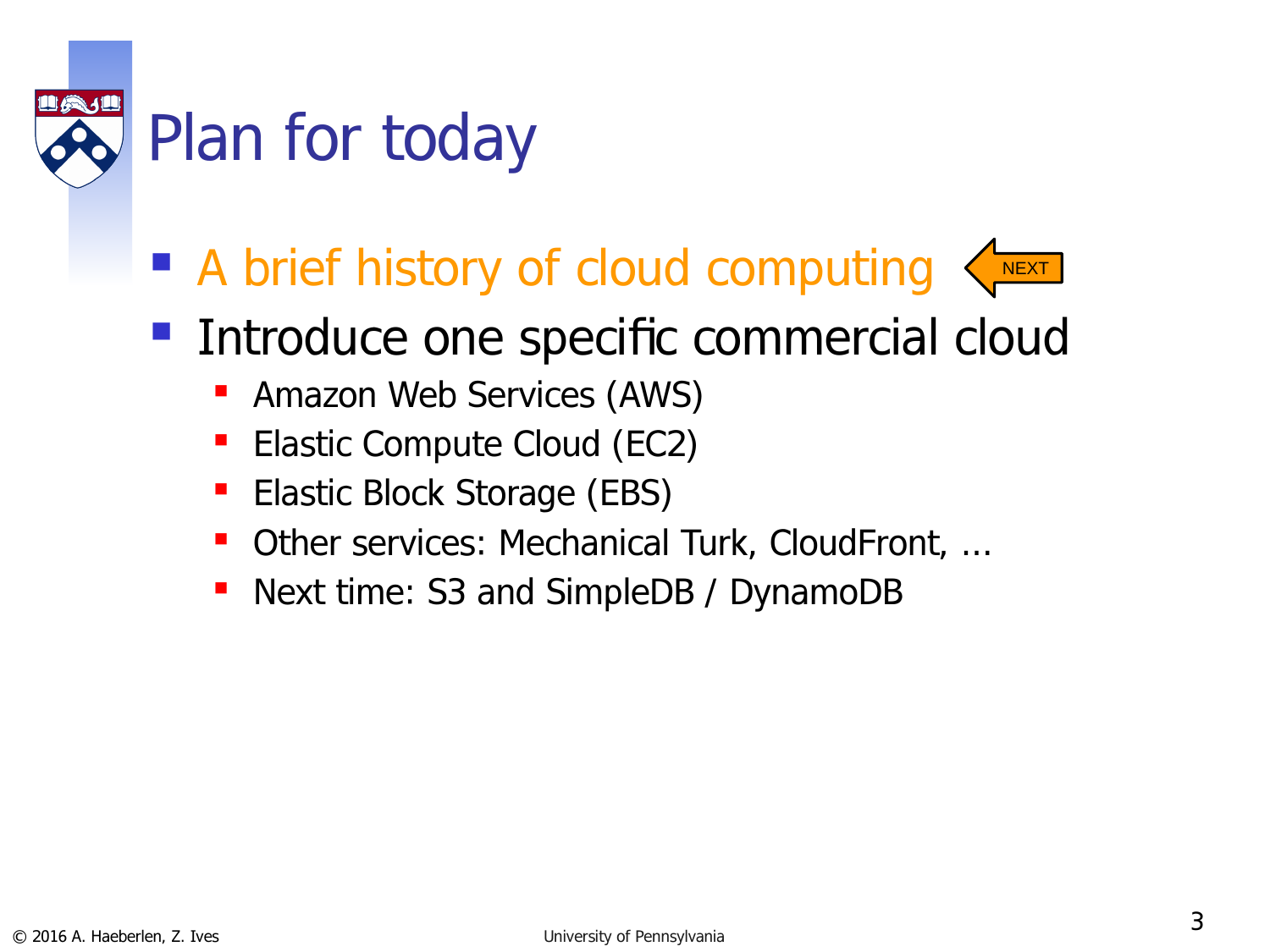

# Plan for today
A brief history of cloud computing
Introduce one specific commercial cloud
Amazon Web Services (AWS)
Elastic Compute Cloud (EC2)
Elastic Block Storage (EBS)
Other services: Mechanical Turk, CloudFront, ...
Next time: S3 and SimpleDB / DynamoDB

NEXT
3
University of Pennsylvania